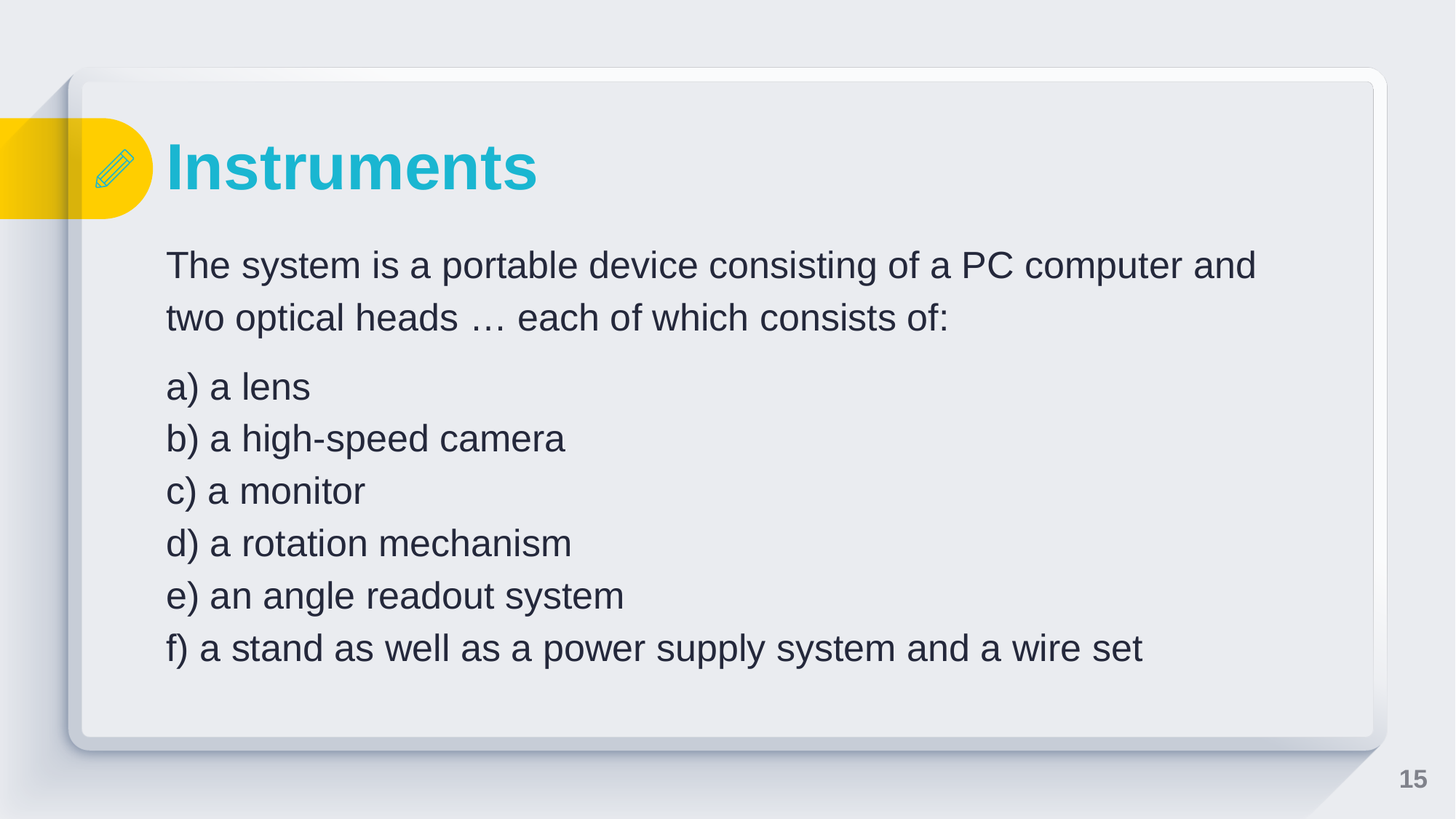

# Instruments

The system is a portable device consisting of a PC computer and two optical heads … each of which consists of:
a) a lens
b) a high-speed camera
c) a monitor
d) a rotation mechanism
e) an angle readout system
f) a stand as well as a power supply system and a wire set
15